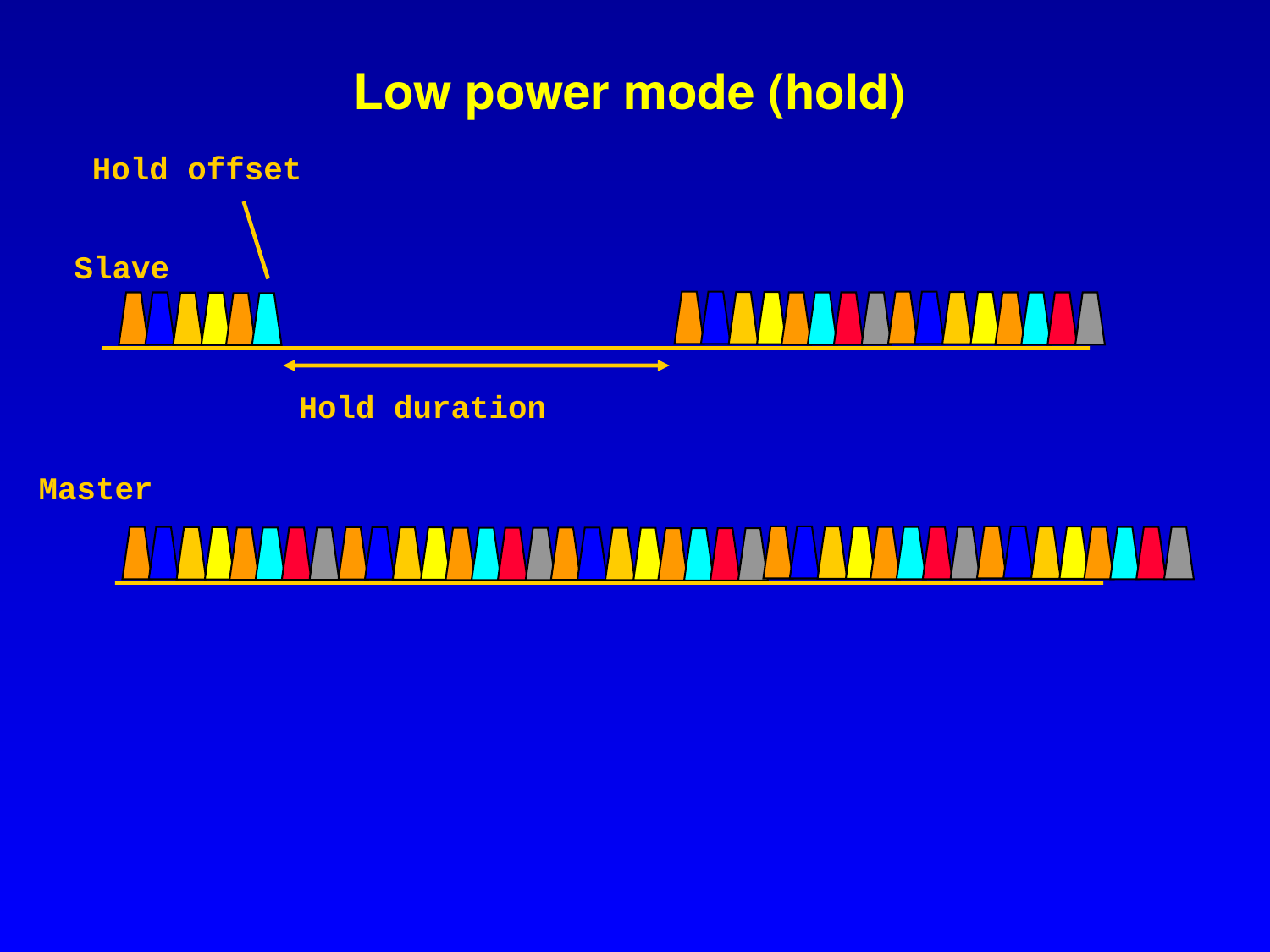

# Low power mode (hold)
Hold offset

Slave

Hold duration
Master